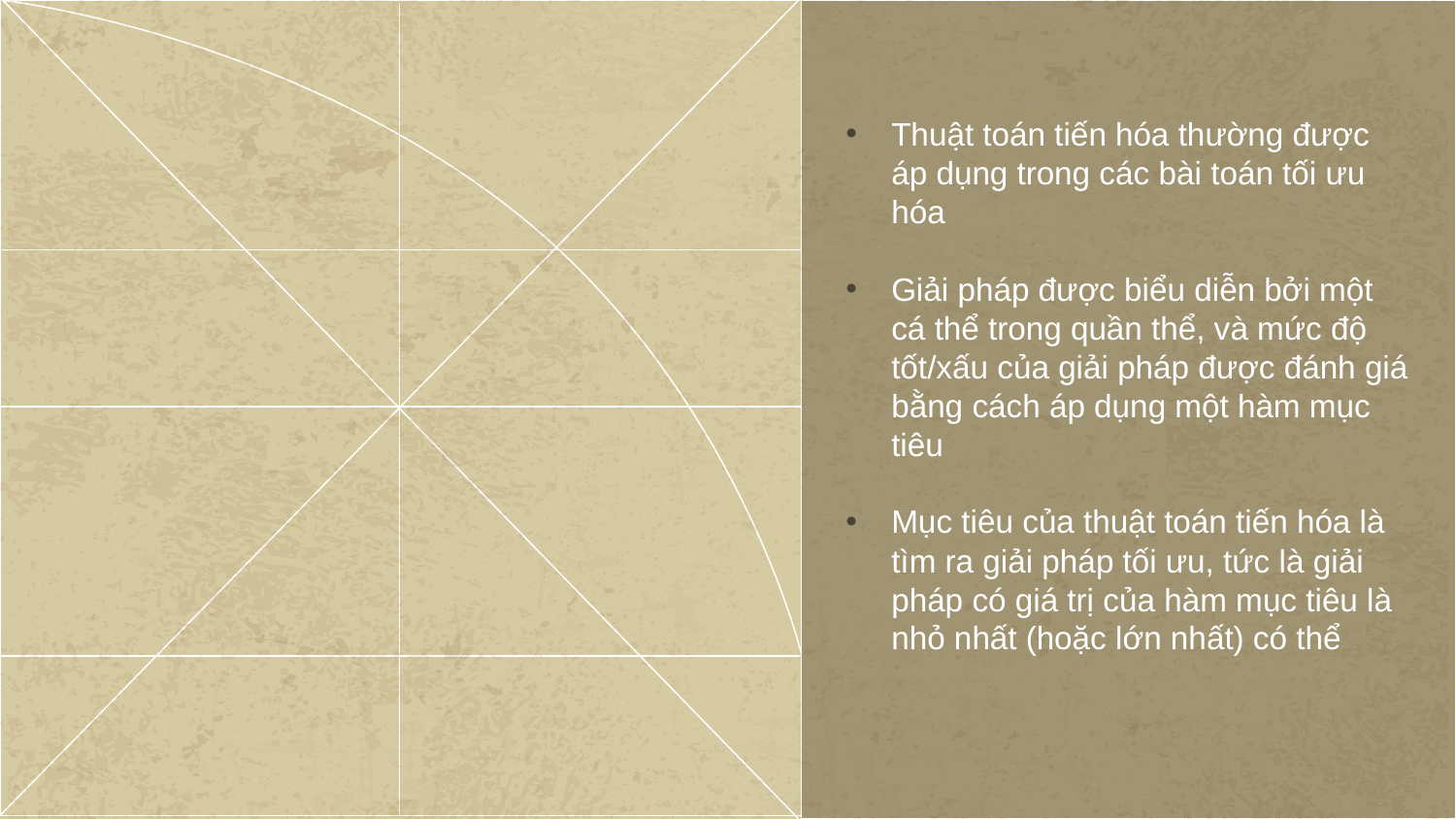

Thuật toán tiến hóa thường được áp dụng trong các bài toán tối ưu hóa

Giải pháp được biểu diễn bởi một cá thể trong quần thể, và mức độ tốt/xấu của giải pháp được đánh giá bằng cách áp dụng một hàm mục tiêu

Mục tiêu của thuật toán tiến hóa là tìm ra giải pháp tối ưu, tức là giải pháp có giá trị của hàm mục tiêu là nhỏ nhất (hoặc lớn nhất) có thể